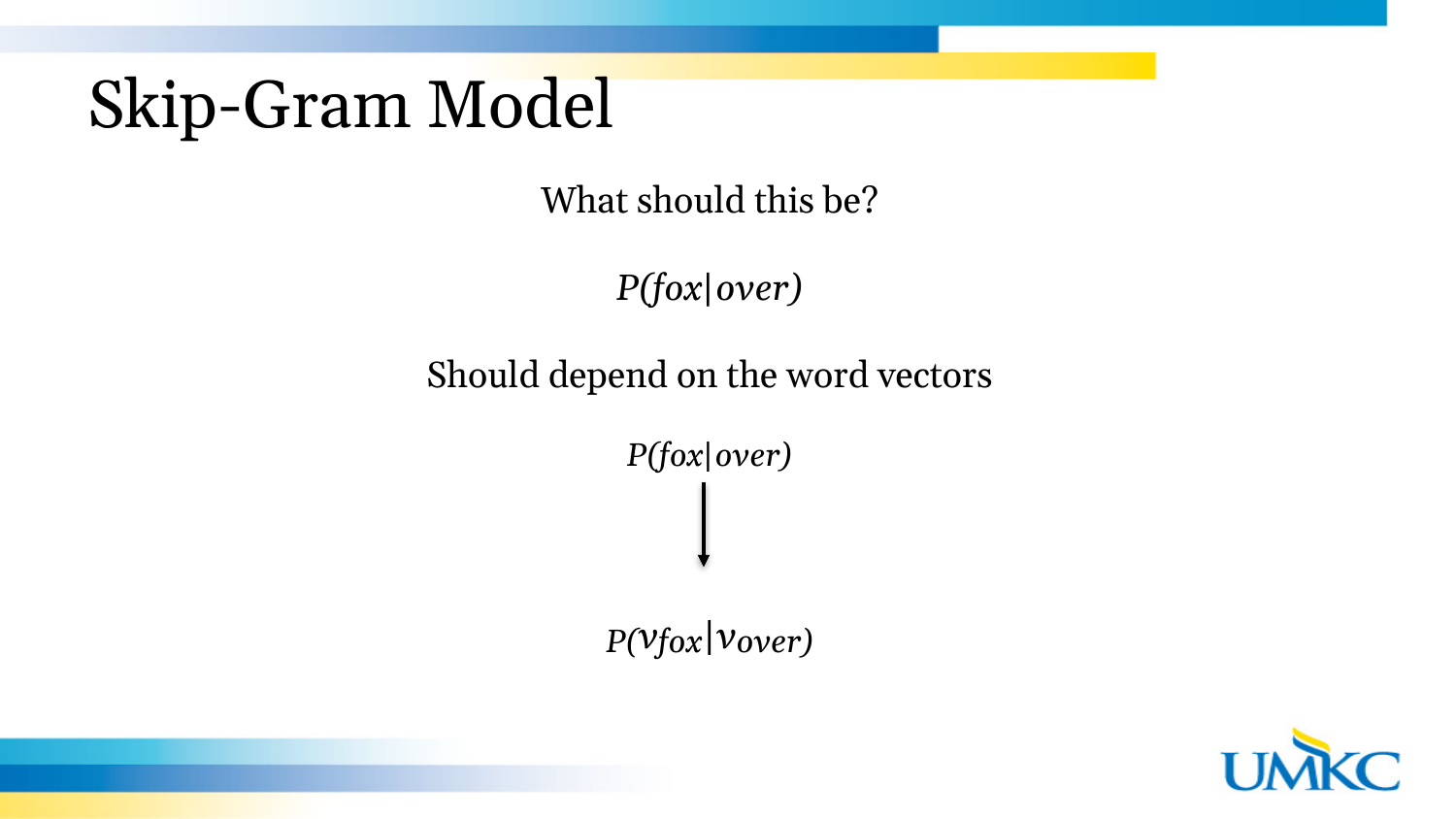

Skip-Gram Model
What should this be?

P(fox|over)

Should depend on the word vectors

P(fox|over)

P(vfox|vover)